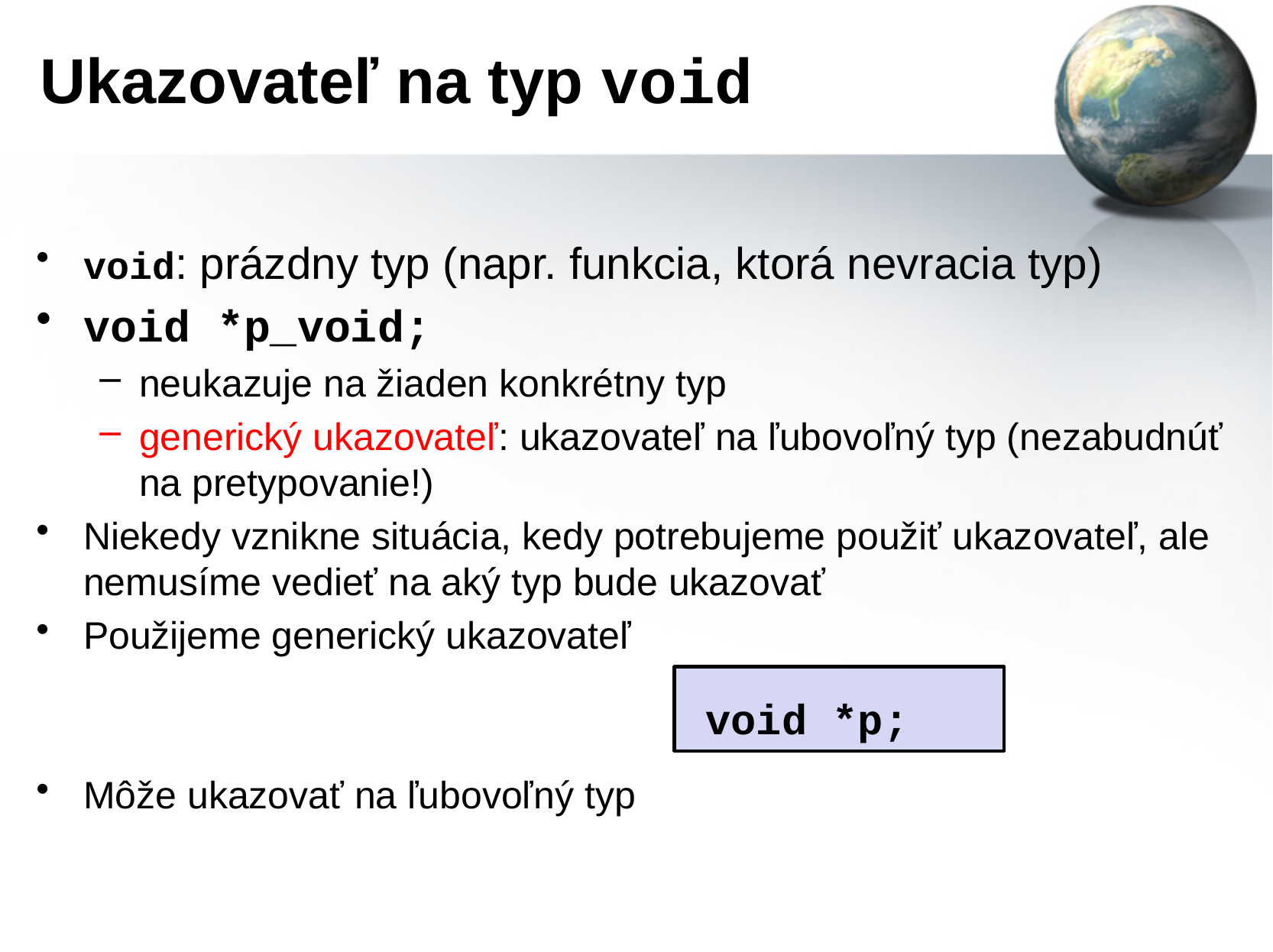

# Ukazovateľ na typ void
void: prázdny typ (napr. funkcia, ktorá nevracia typ)
void *p_void;
neukazuje na žiaden konkrétny typ
generický ukazovateľ: ukazovateľ na ľubovoľný typ (nezabudnúť na pretypovanie!)
Niekedy vznikne situácia, kedy potrebujeme použiť ukazovateľ, ale nemusíme vedieť na aký typ bude ukazovať
Použijeme generický ukazovateľ

Môže ukazovať na ľubovoľný typ

void *p;